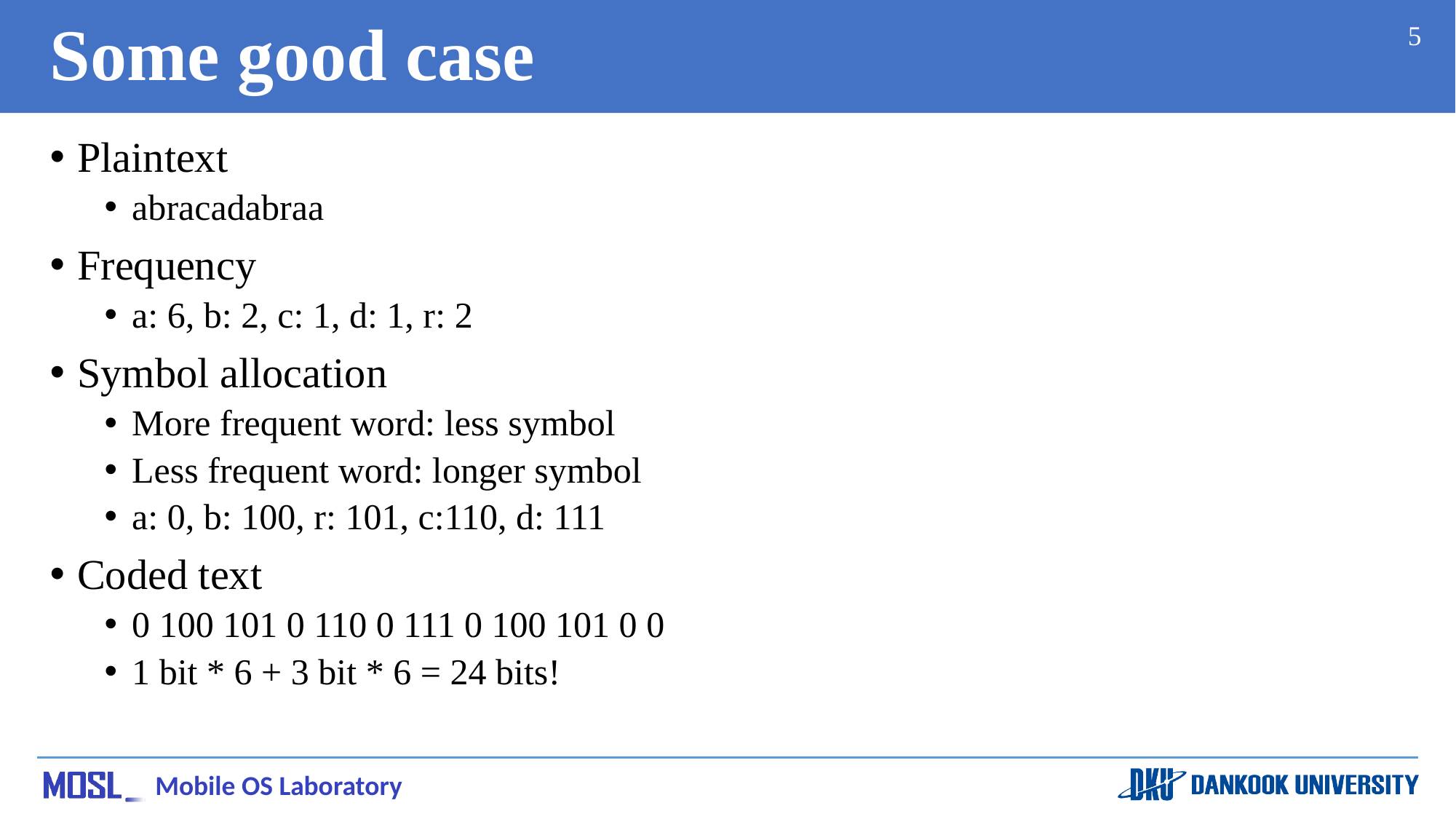

# Some good case
5
Plaintext
abracadabraa
Frequency
a: 6, b: 2, c: 1, d: 1, r: 2
Symbol allocation
More frequent word: less symbol
Less frequent word: longer symbol
a: 0, b: 100, r: 101, c:110, d: 111
Coded text
0 100 101 0 110 0 111 0 100 101 0 0
1 bit * 6 + 3 bit * 6 = 24 bits!